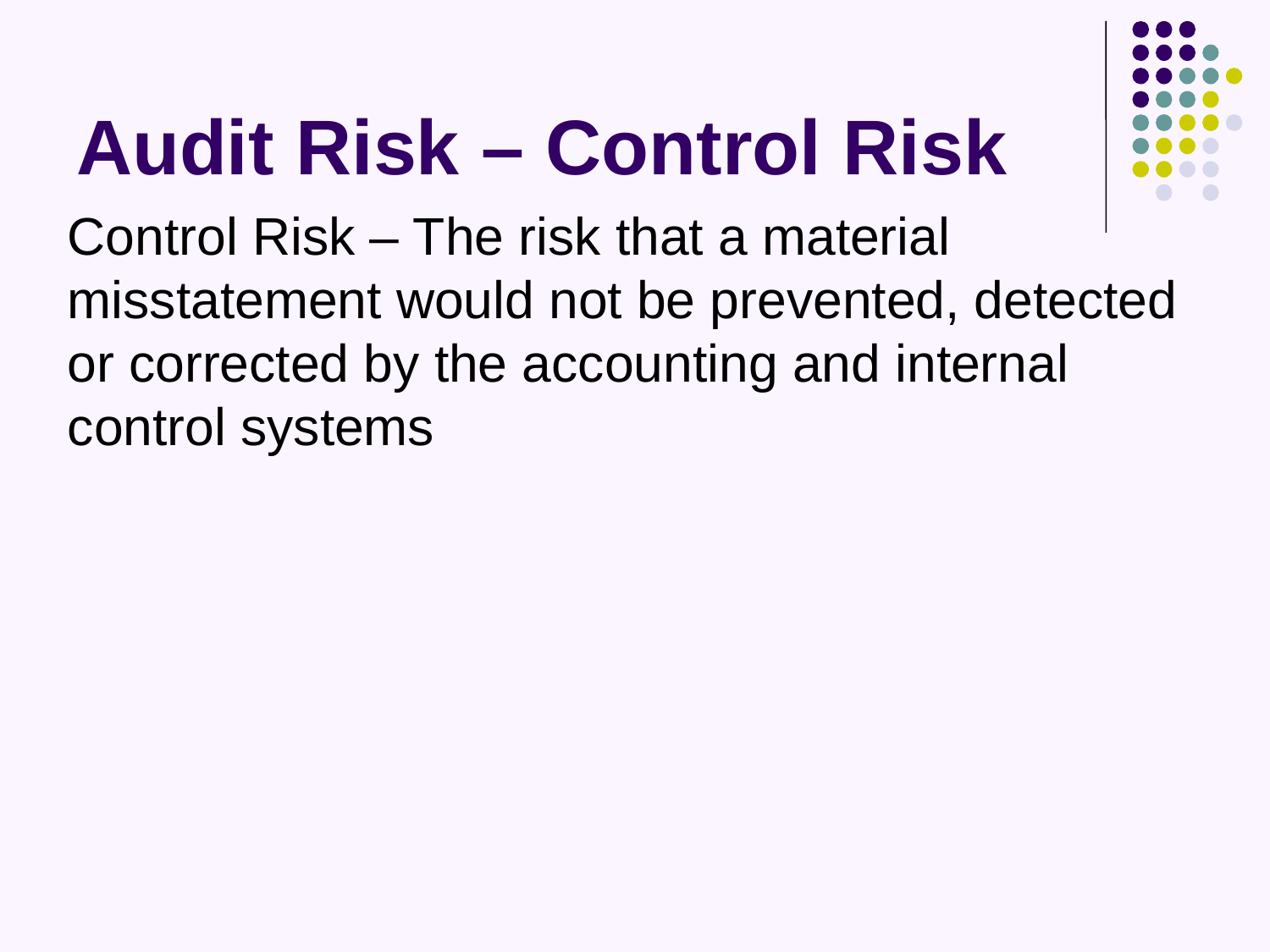

# Audit Risk – Control Risk
Control Risk – The risk that a material misstatement would not be prevented, detected or corrected by the accounting and internal control systems